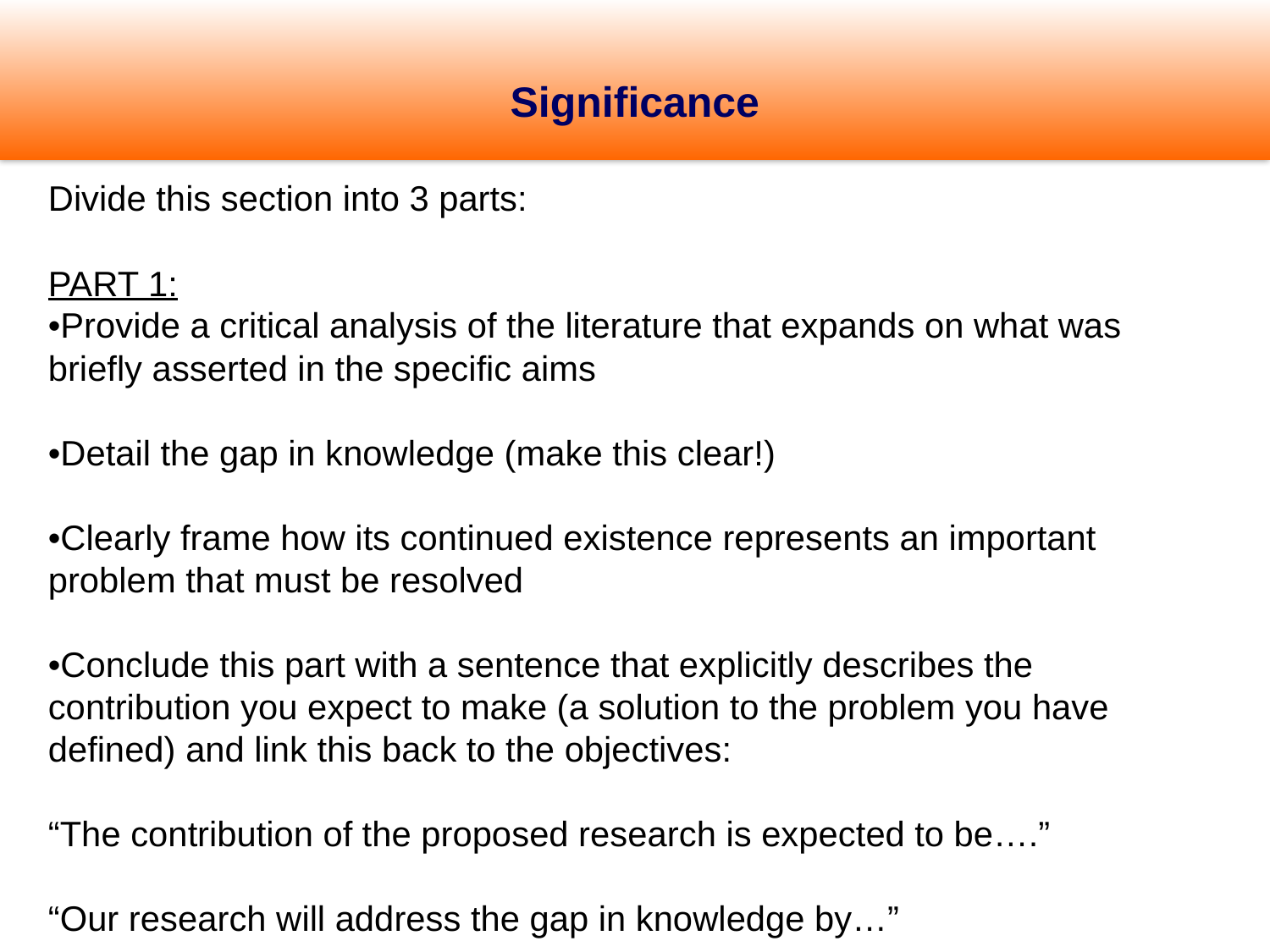

Significance

Divide this section into 3 parts:

PART 1:
•Provide a critical analysis of the literature that expands on what was briefly asserted in the specific aims

•Detail the gap in knowledge (make this clear!)

•Clearly frame how its continued existence represents an important problem that must be resolved

•Conclude this part with a sentence that explicitly describes the contribution you expect to make (a solution to the problem you have defined) and link this back to the objectives:

“The contribution of the proposed research is expected to be….”

“Our research will address the gap in knowledge by…”